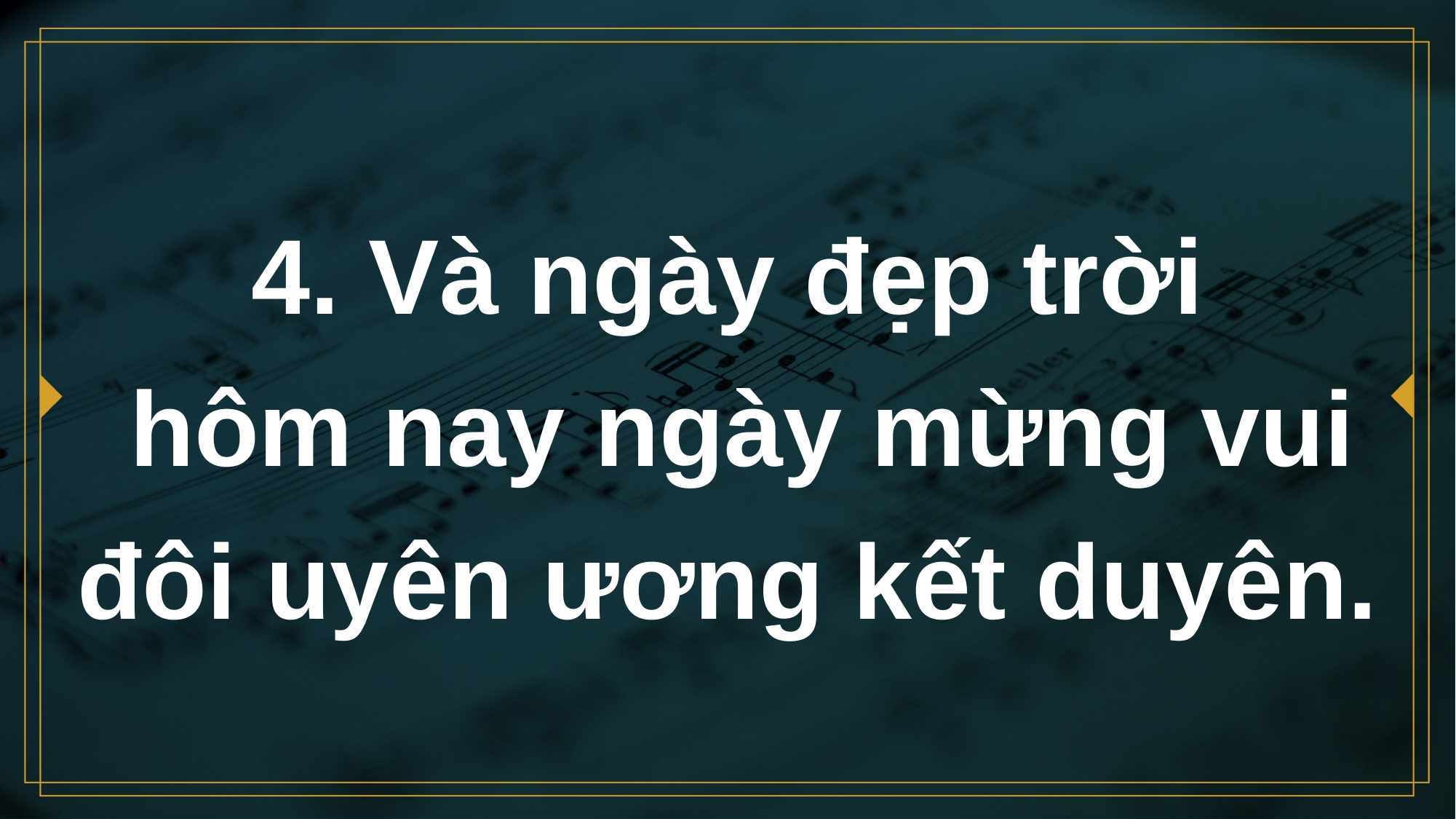

# 4. Và ngày đẹp trời hôm nay ngày mừng vui đôi uyên ương kết duyên.